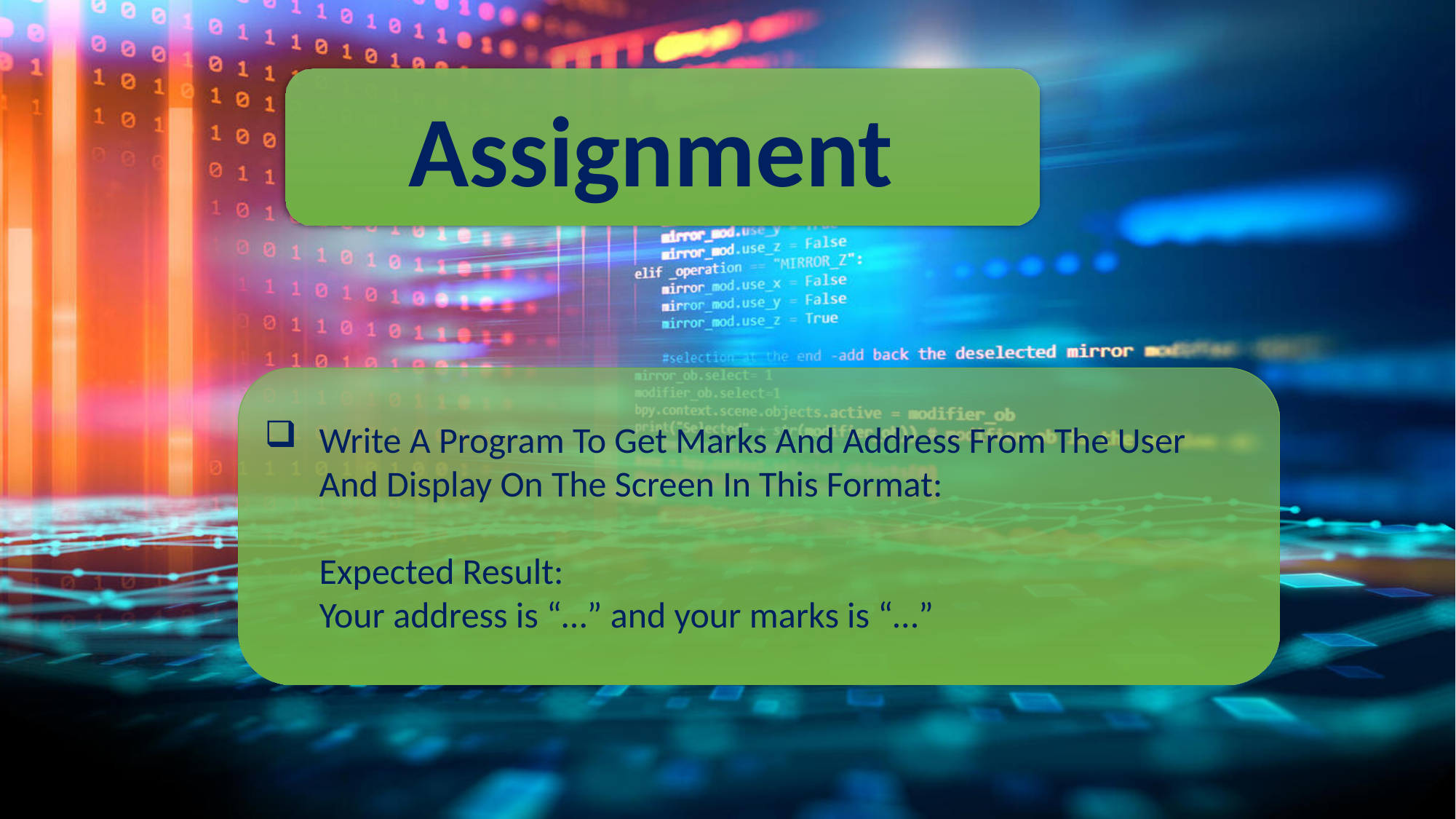

Assignment
Write A Program To Get Marks And Address From The User And Display On The Screen In This Format:

Expected Result:
Your address is “…” and your marks is “…”